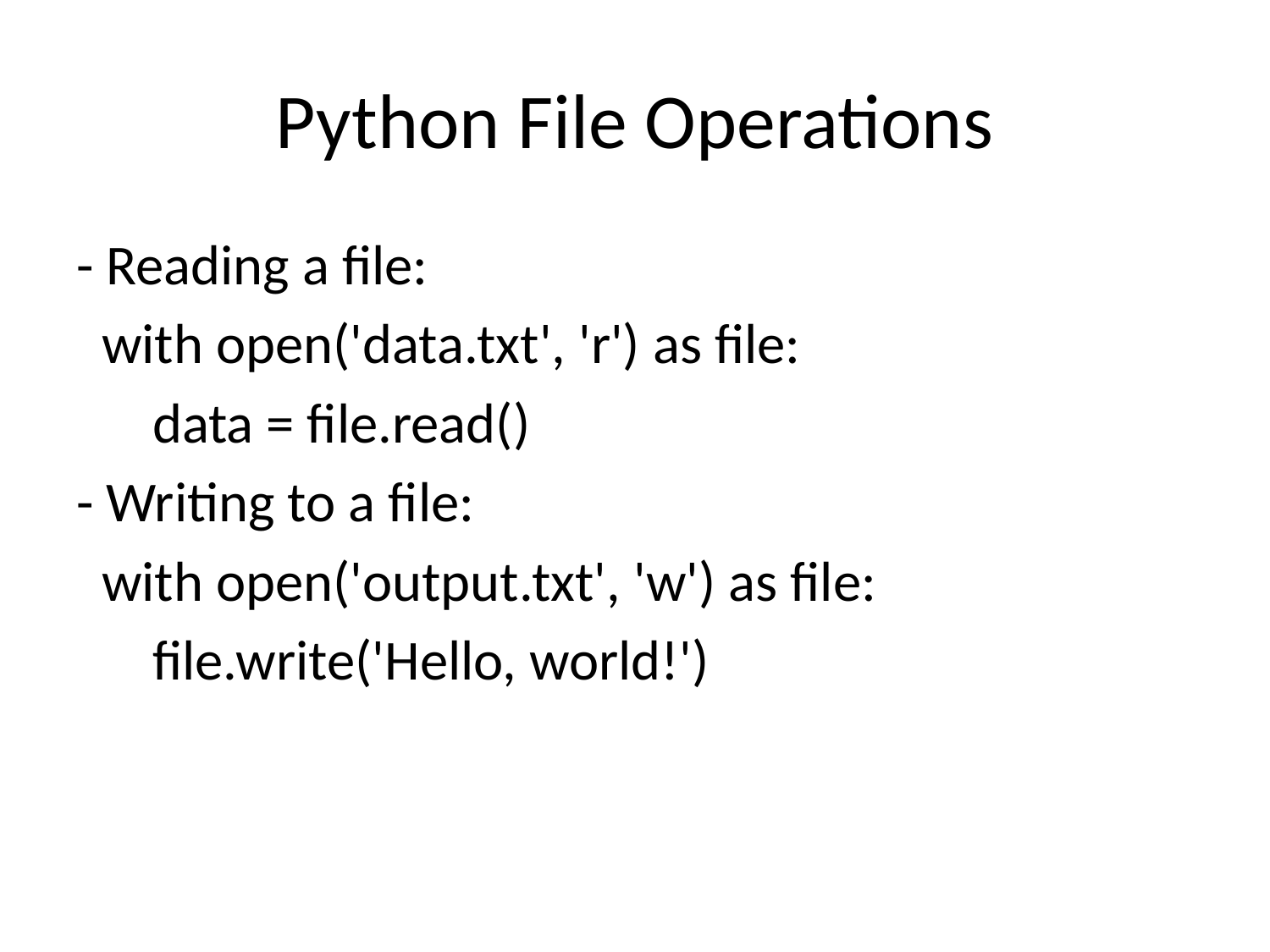

# Python File Operations
- Reading a file:
  with open('data.txt', 'r') as file:
      data = file.read()
- Writing to a file:
  with open('output.txt', 'w') as file:
      file.write('Hello, world!')